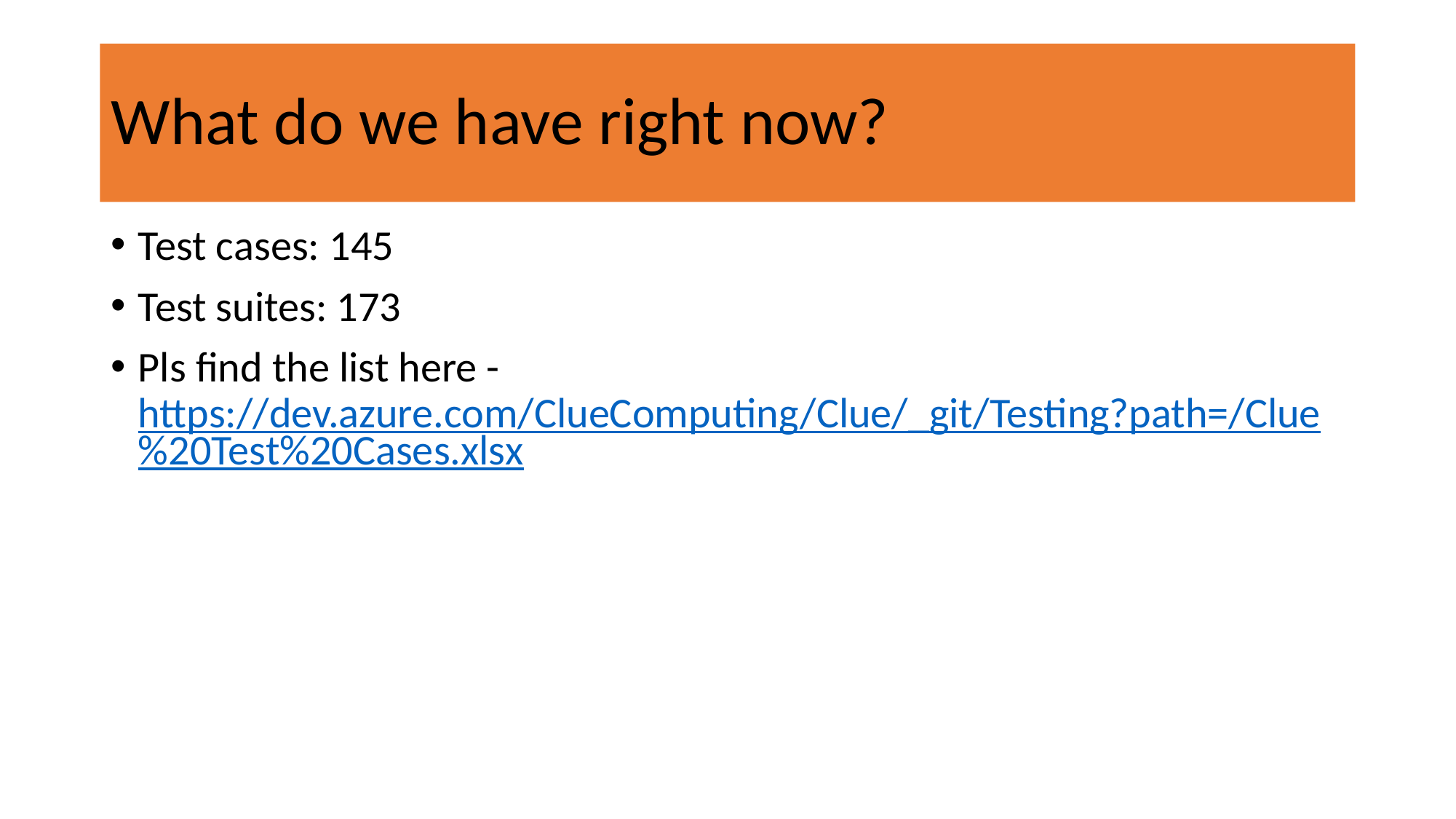

# What do we have right now?
Test cases: 145
Test suites: 173
Pls find the list here - https://dev.azure.com/ClueComputing/Clue/_git/Testing?path=/Clue%20Test%20Cases.xlsx